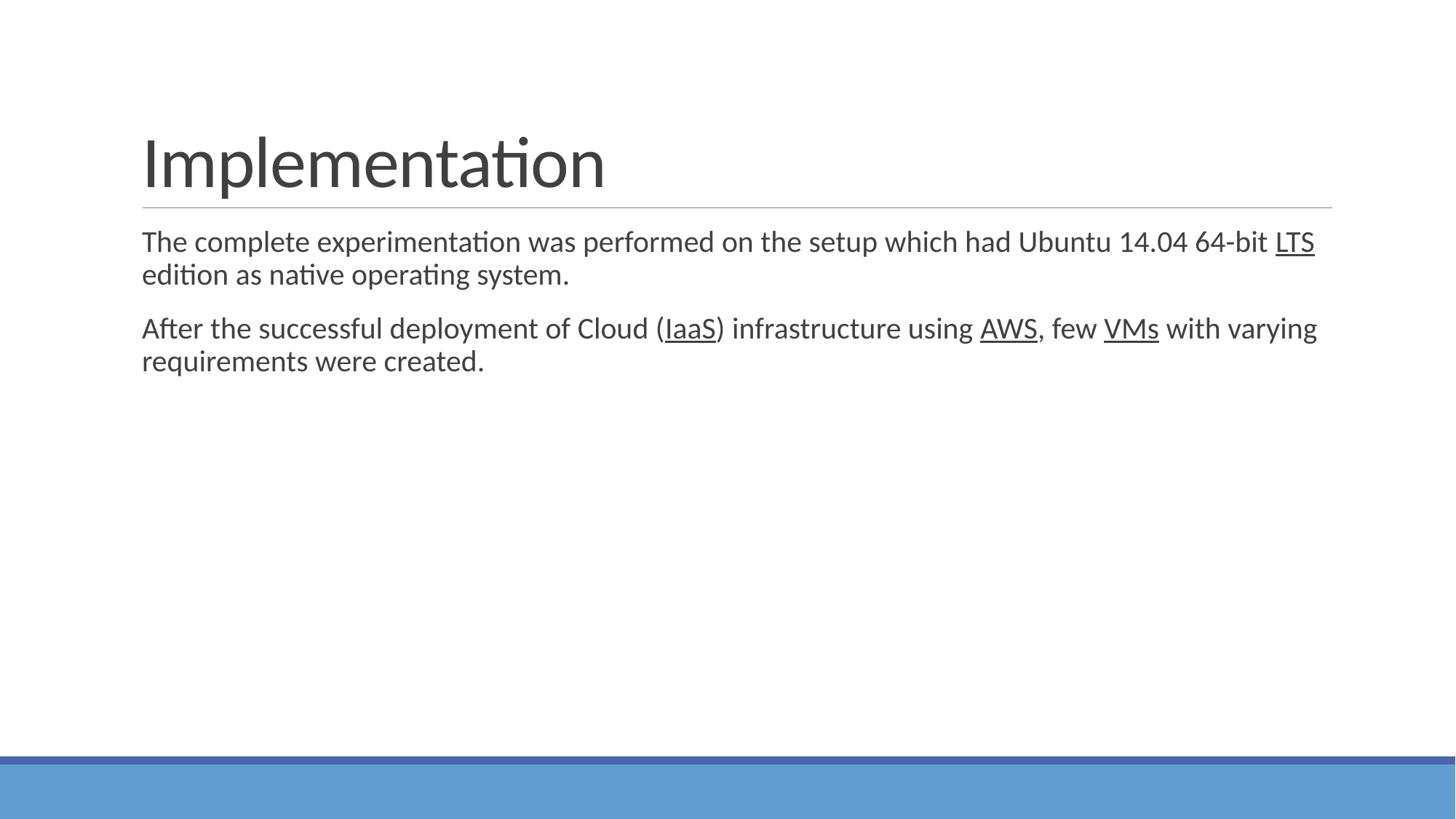

# Implementation
The complete experimentation was performed on the setup which had Ubuntu 14.04 64-bit LTS edition as native operating system.
After the successful deployment of Cloud (IaaS) infrastructure using AWS, few VMs with varying requirements were created.